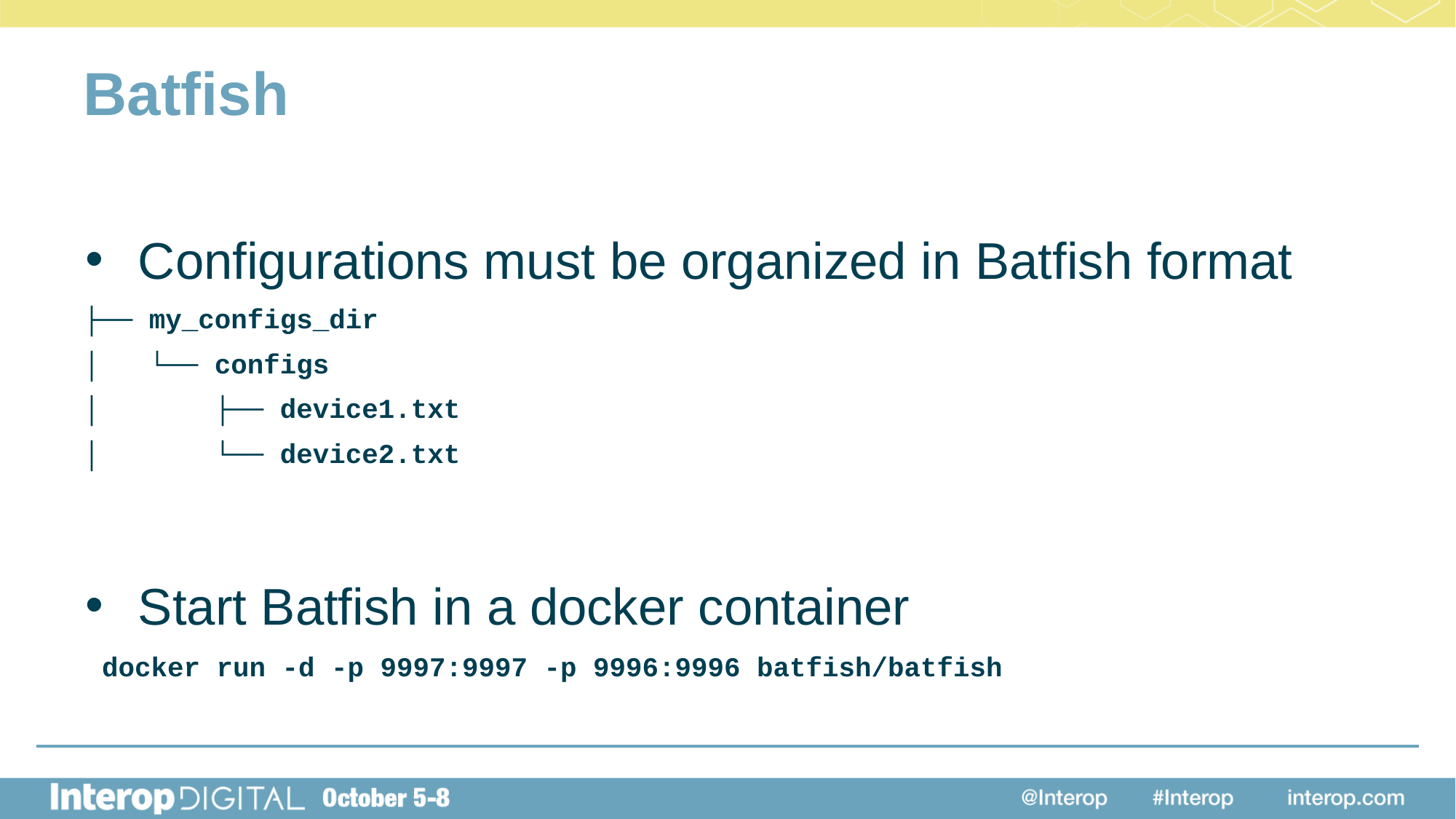

# Batfish
Configurations must be organized in Batfish format
├── my_configs_dir
│   └── configs
│       ├── device1.txt
│       └── device2.txt

Start Batfish in a docker container
docker run -d -p 9997:9997 -p 9996:9996 batfish/batfish